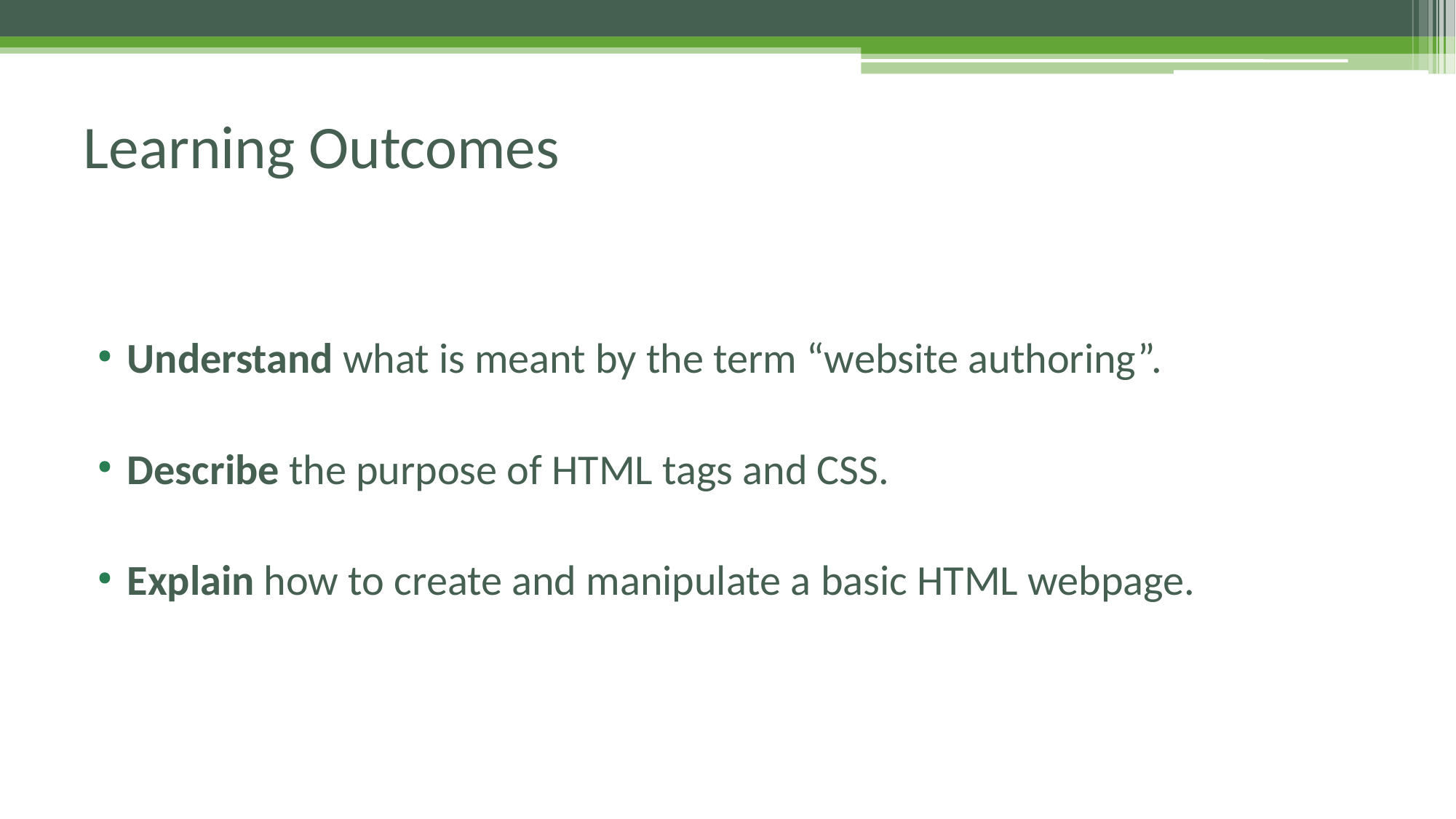

# Learning Outcomes

Understand what is meant by the term “website authoring”.

Describe the purpose of HTML tags and CSS.

Explain how to create and manipulate a basic HTML webpage.